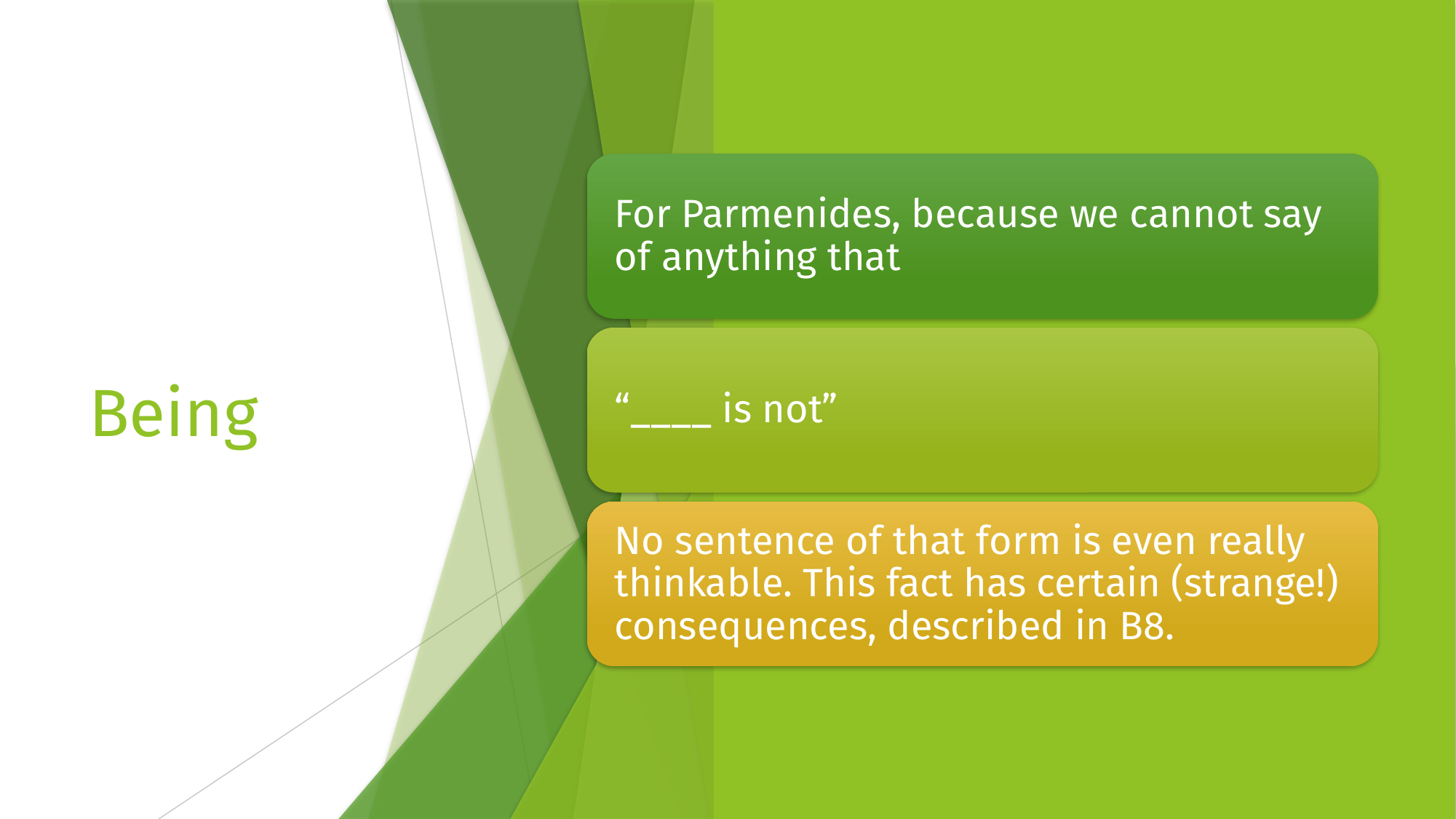

For Parmenides, because we cannot say of anything that
“____ is not”
No sentence of that form is even really thinkable. This fact has certain (strange!) consequences, described in B8.
Being